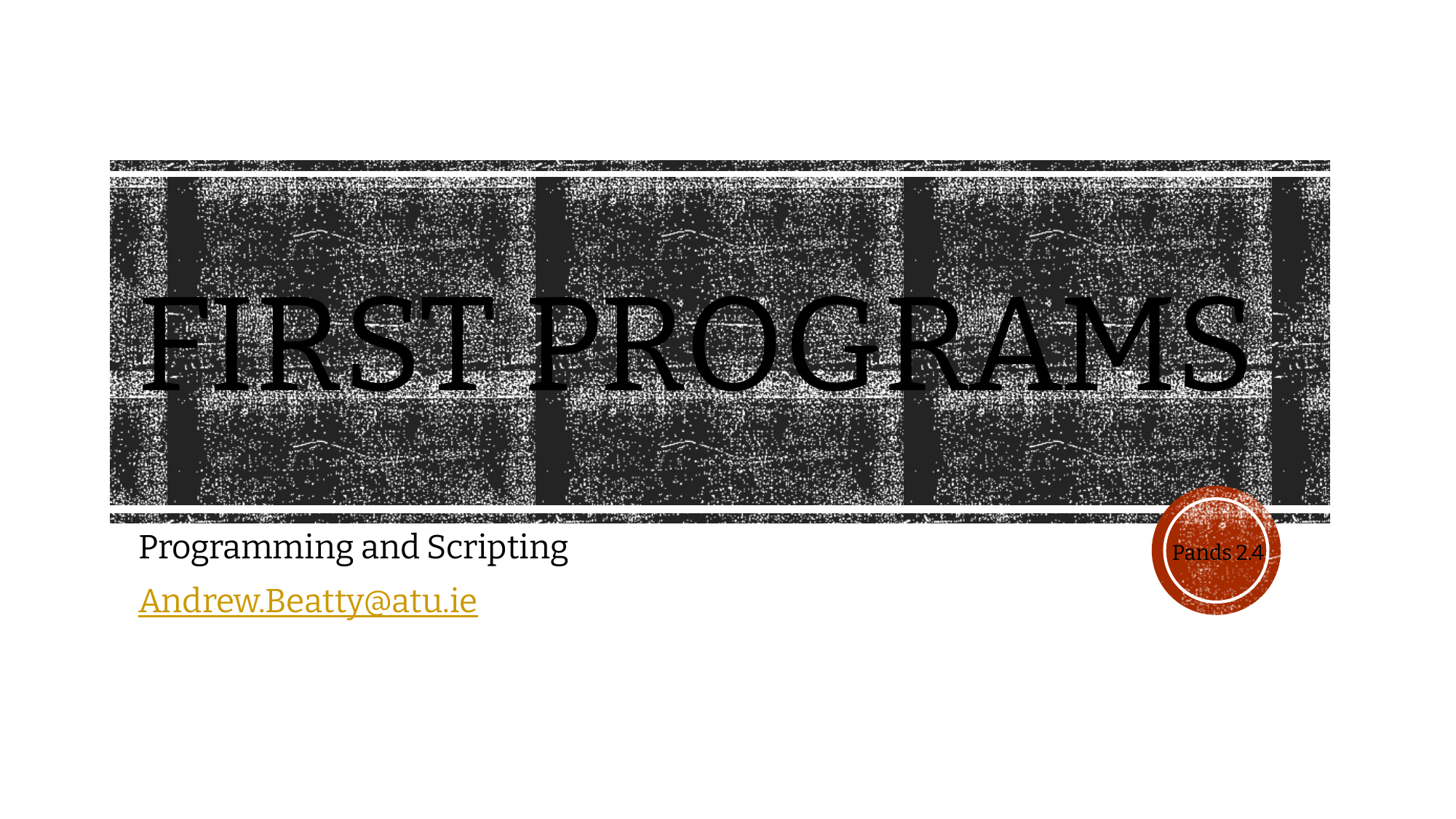

# First Programs
Programming and Scripting
Andrew.Beatty@atu.ie
Pands 2.4